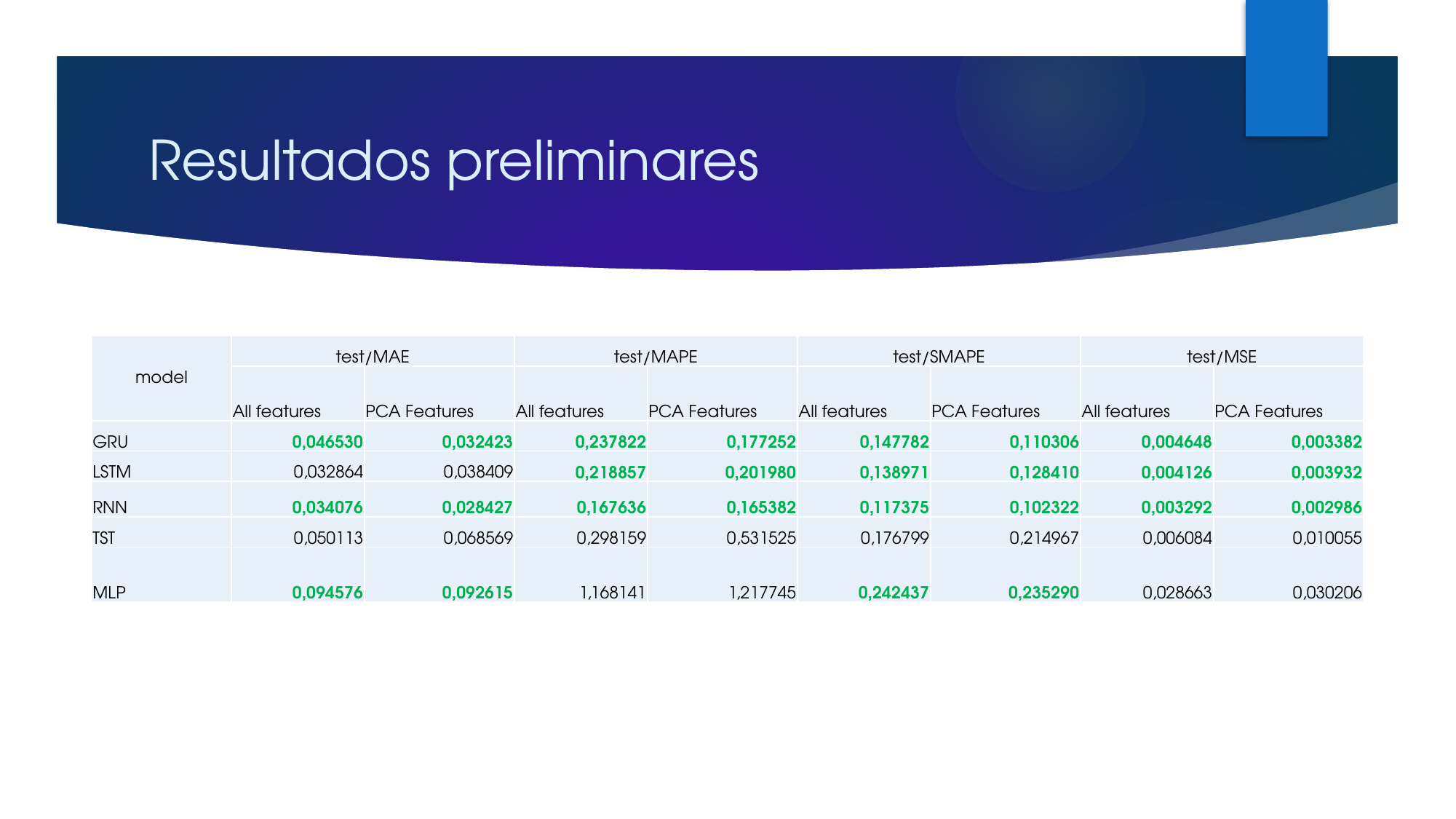

# Resultados preliminares
| model | test/MAE |  | test/MAPE |  | test/SMAPE |  | test/MSE |  |
| --- | --- | --- | --- | --- | --- | --- | --- | --- |
|  | All features | PCA Features | All features | PCA Features | All features | PCA Features | All features | PCA Features |
| GRU | 0,046530 | 0,032423 | 0,237822 | 0,177252 | 0,147782 | 0,110306 | 0,004648 | 0,003382 |
| LSTM | 0,032864 | 0,038409 | 0,218857 | 0,201980 | 0,138971 | 0,128410 | 0,004126 | 0,003932 |
| RNN | 0,034076 | 0,028427 | 0,167636 | 0,165382 | 0,117375 | 0,102322 | 0,003292 | 0,002986 |
| TST | 0,050113 | 0,068569 | 0,298159 | 0,531525 | 0,176799 | 0,214967 | 0,006084 | 0,010055 |
| MLP | 0,094576 | 0,092615 | 1,168141 | 1,217745 | 0,242437 | 0,235290 | 0,028663 | 0,030206 |